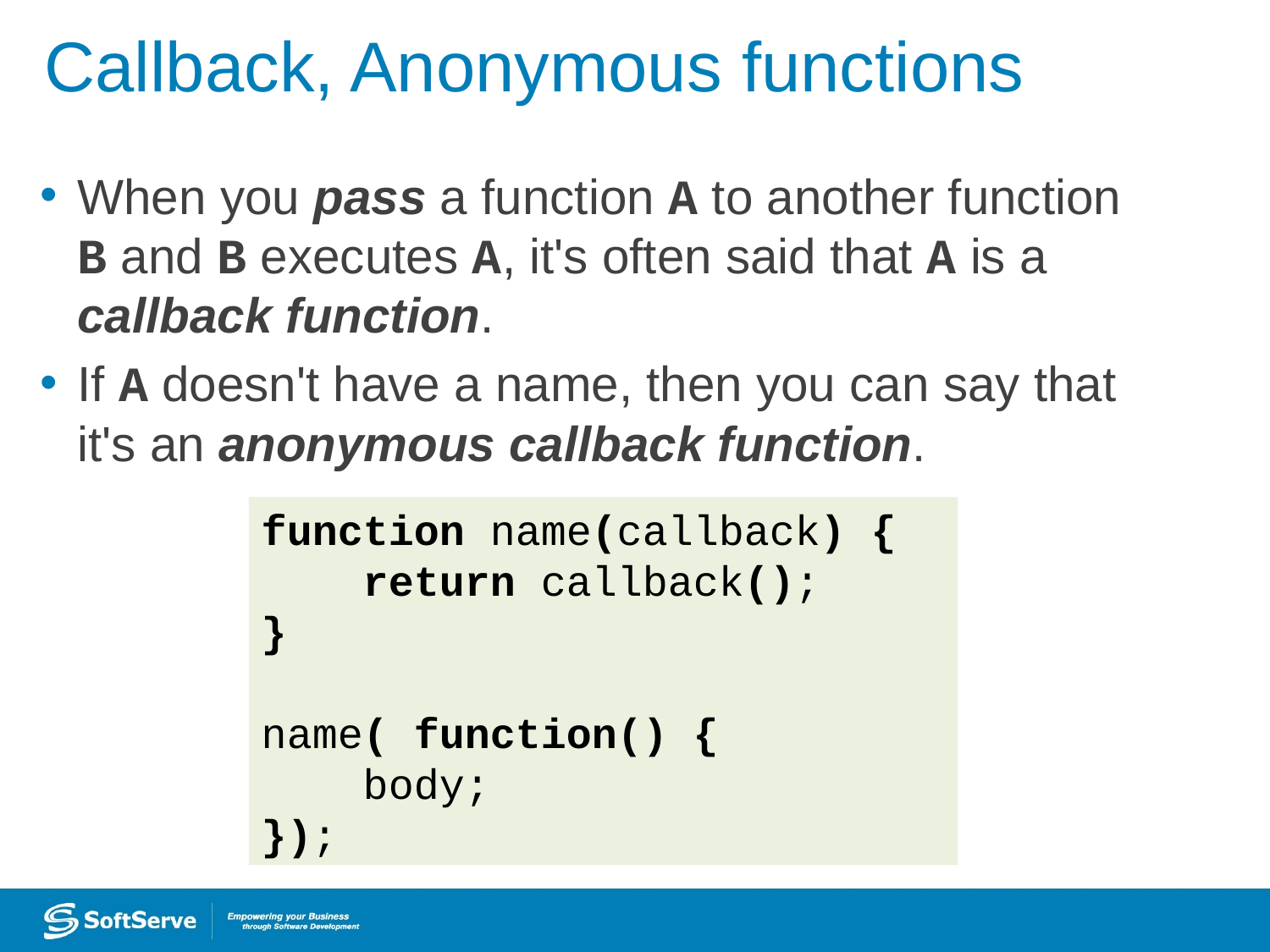

# Callback, Anonymous functions
When you pass a function A to another function B and B executes A, it's often said that A is a callback function.
If A doesn't have a name, then you can say that it's an anonymous callback function.

function name(callback) {
    return callback();
}

name( function() {
    body;
});